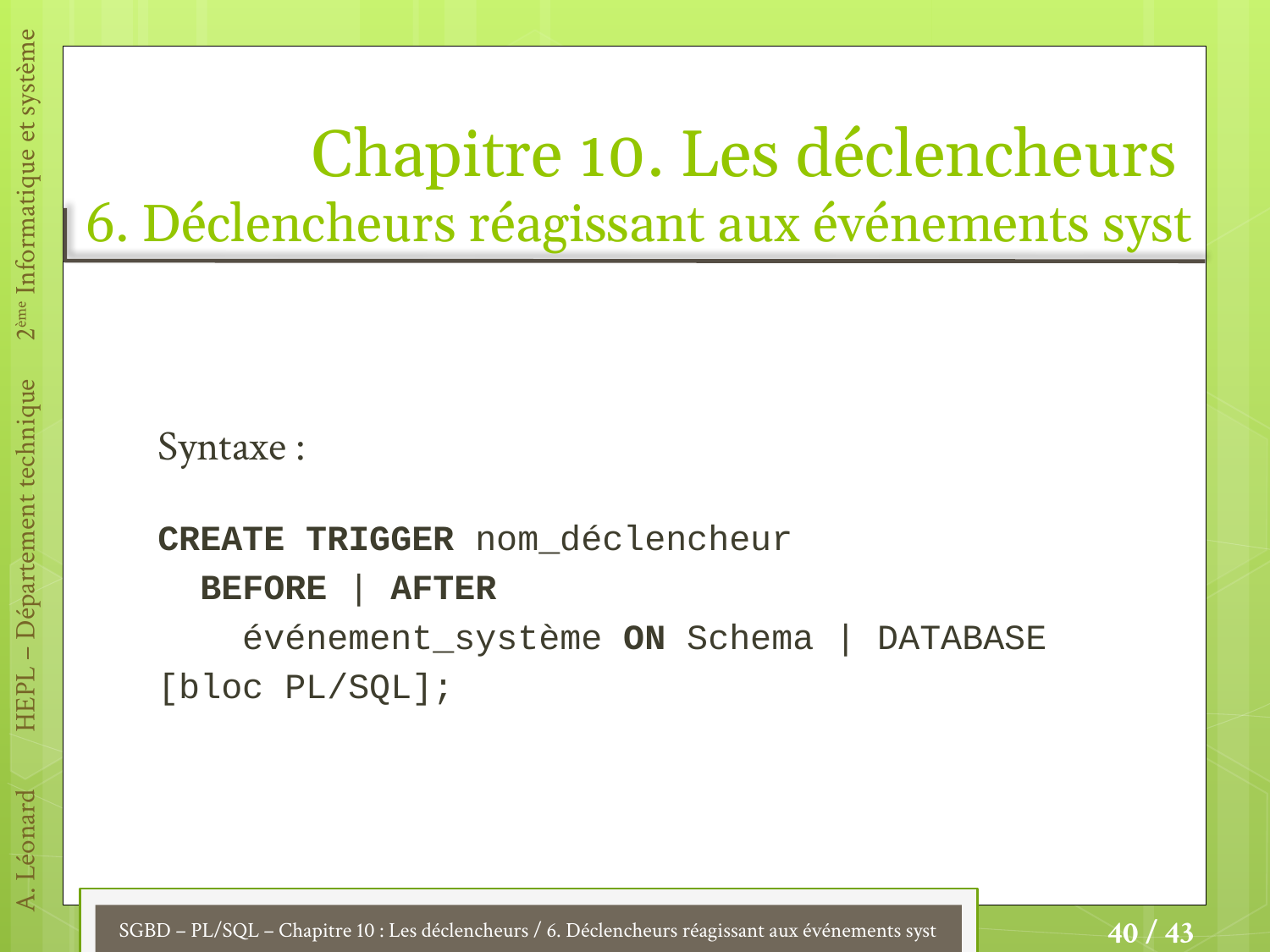

# Chapitre 10. Les déclencheurs 6. Déclencheurs réagissant aux événements syst
Syntaxe :

CREATE TRIGGER nom_déclencheur
  BEFORE | AFTER
    événement_système ON Schema | DATABASE
[bloc PL/SQL];

SGBD – PL/SQL – Chapitre 10 : Les déclencheurs / 6. Déclencheurs réagissant aux événements syst